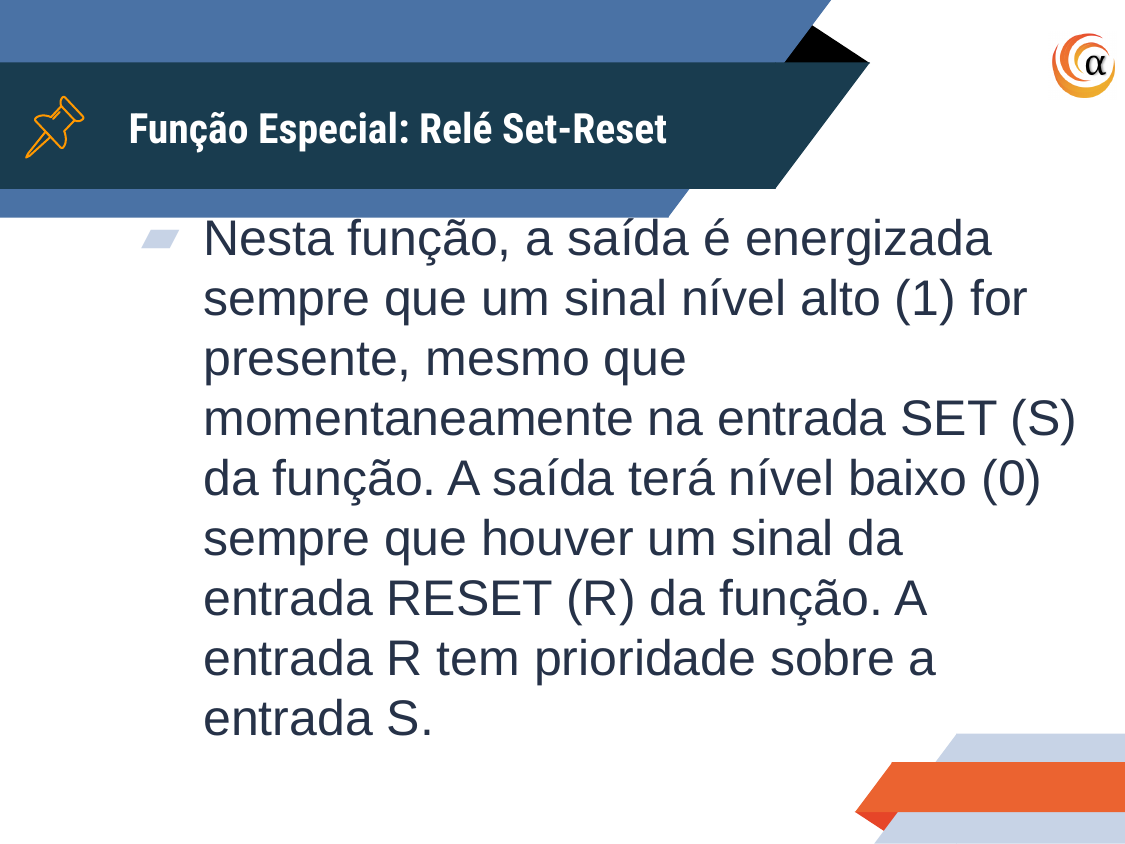

# Função Especial: Relé Set-Reset

Nesta função, a saída é energizada sempre que um sinal nível alto (1) for presente, mesmo que momentaneamente na entrada SET (S) da função. A saída terá nível baixo (0) sempre que houver um sinal da entrada RESET (R) da função. A entrada R tem prioridade sobre a entrada S.
15